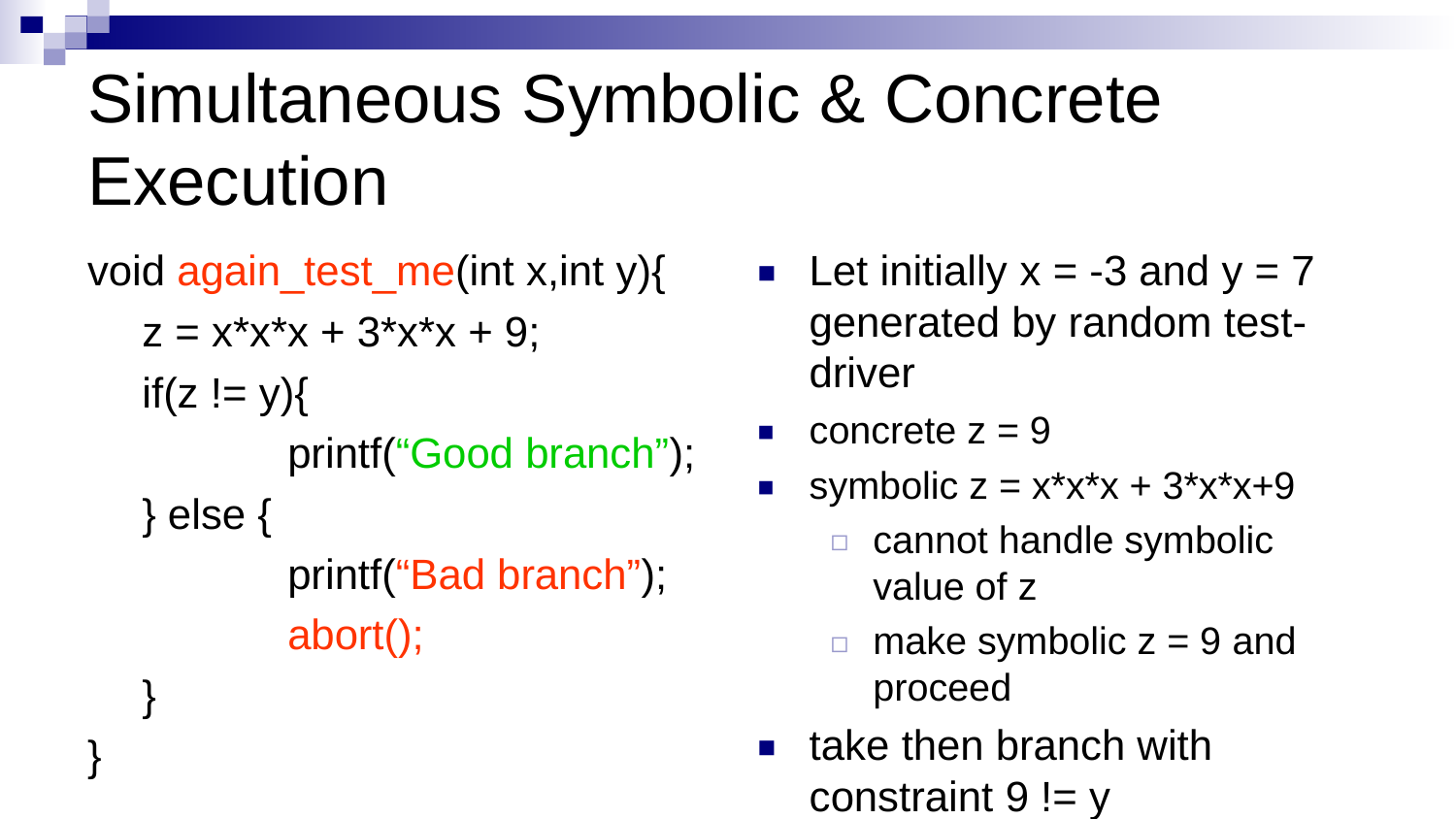

# Simultaneous Symbolic & Concrete Execution
void again_test_me(int x,int y){
	z = x*x*x + 3*x*x + 9;
	if(z != y){
		printf(“Good branch”);
	} else {
		printf(“Bad branch”);
		abort();
	}
}

Let initially x = -3 and y = 7 generated by random test-driver
concrete z = 9
symbolic z = x*x*x + 3*x*x+9
cannot handle symbolic value of z
make symbolic z = 9 and proceed
take then branch with constraint 9 != y